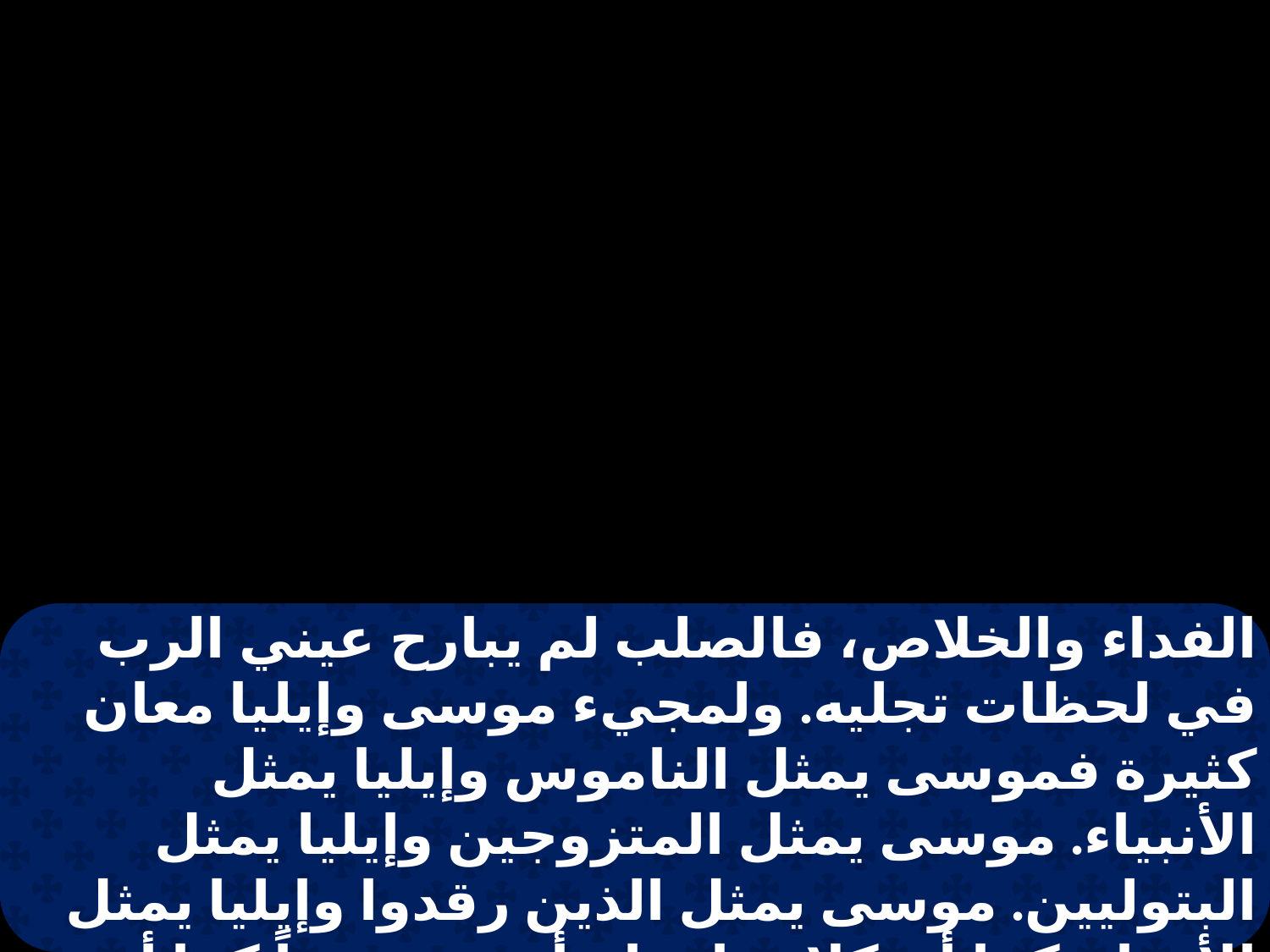

الفداء والخلاص، فالصلب لم يبارح عيني الرب في لحظات تجليه. ولمجيء موسى وإيليا معان كثيرة فموسى يمثل الناموس وإيليا يمثل الأنبياء. موسى يمثل المتزوجين وإيليا يمثل البتوليين. موسى يمثل الذين رقدوا وإيليا يمثل الأحياء. كما أن كلاهما صام أربعين يوماً كما أن السيد المسيح صام أربعين يوماً وهكذا اجتمع الصوامون على جبل التجلي.